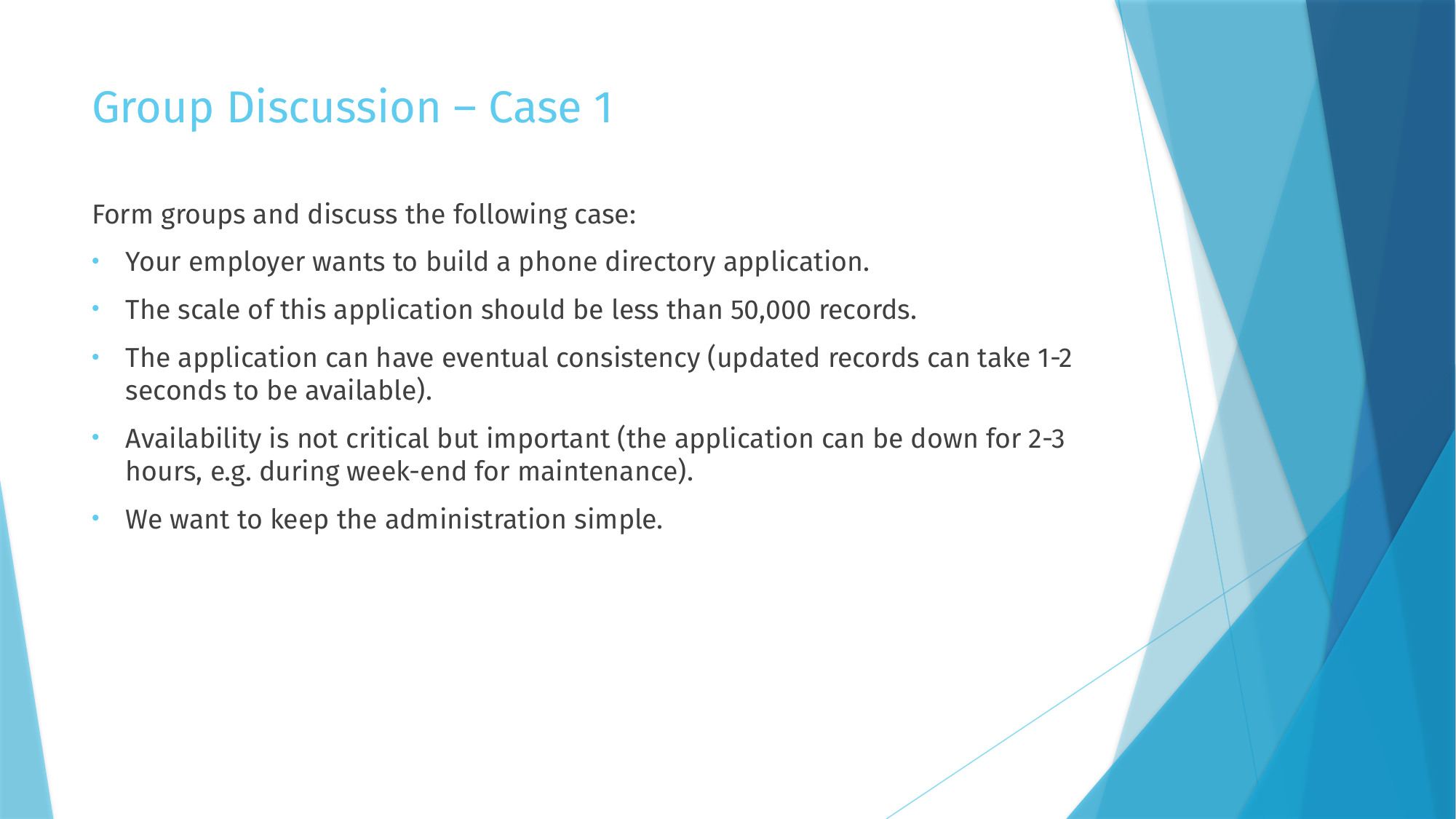

# Group Discussion – Case 1
Form groups and discuss the following case:
Your employer wants to build a phone directory application.
The scale of this application should be less than 50,000 records.
The application can have eventual consistency (updated records can take 1-2 seconds to be available).
Availability is not critical but important (the application can be down for 2-3 hours, e.g. during week-end for maintenance).
We want to keep the administration simple.